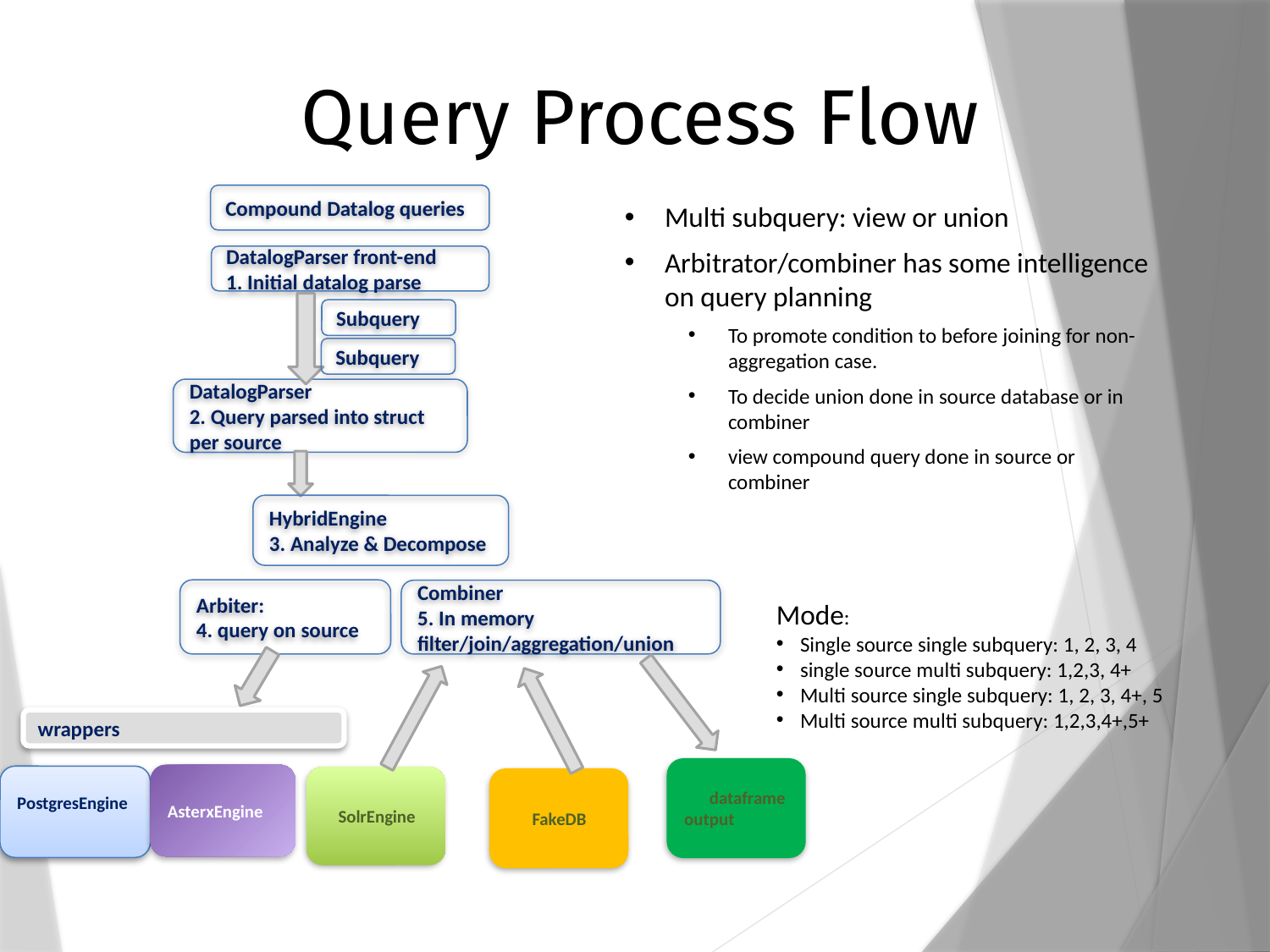

# Query Process Flow

Multi subquery: view or union
Arbitrator/combiner has some intelligence on query planning
To promote condition to before joining for non-aggregation case.
To decide union done in source database or in combiner
view compound query done in source or combiner
Compound Datalog queries
DatalogParser front-end
1. Initial datalog parse

Subquery

Subquery
DatalogParser
2. Query parsed into struct per source

HybridEngine
3. Analyze & Decompose
Arbiter:
4. query on source
Combiner
5. In memory filter/join/aggregation/union
Mode:
Single source single subquery: 1, 2, 3, 4
single source multi subquery: 1,2,3, 4+
Multi source single subquery: 1, 2, 3, 4+, 5
Multi source multi subquery: 1,2,3,4+,5+

wrappers
       dataframe
output
AsterxEngine
PostgresEngine

    SolrEngine
       FakeDB